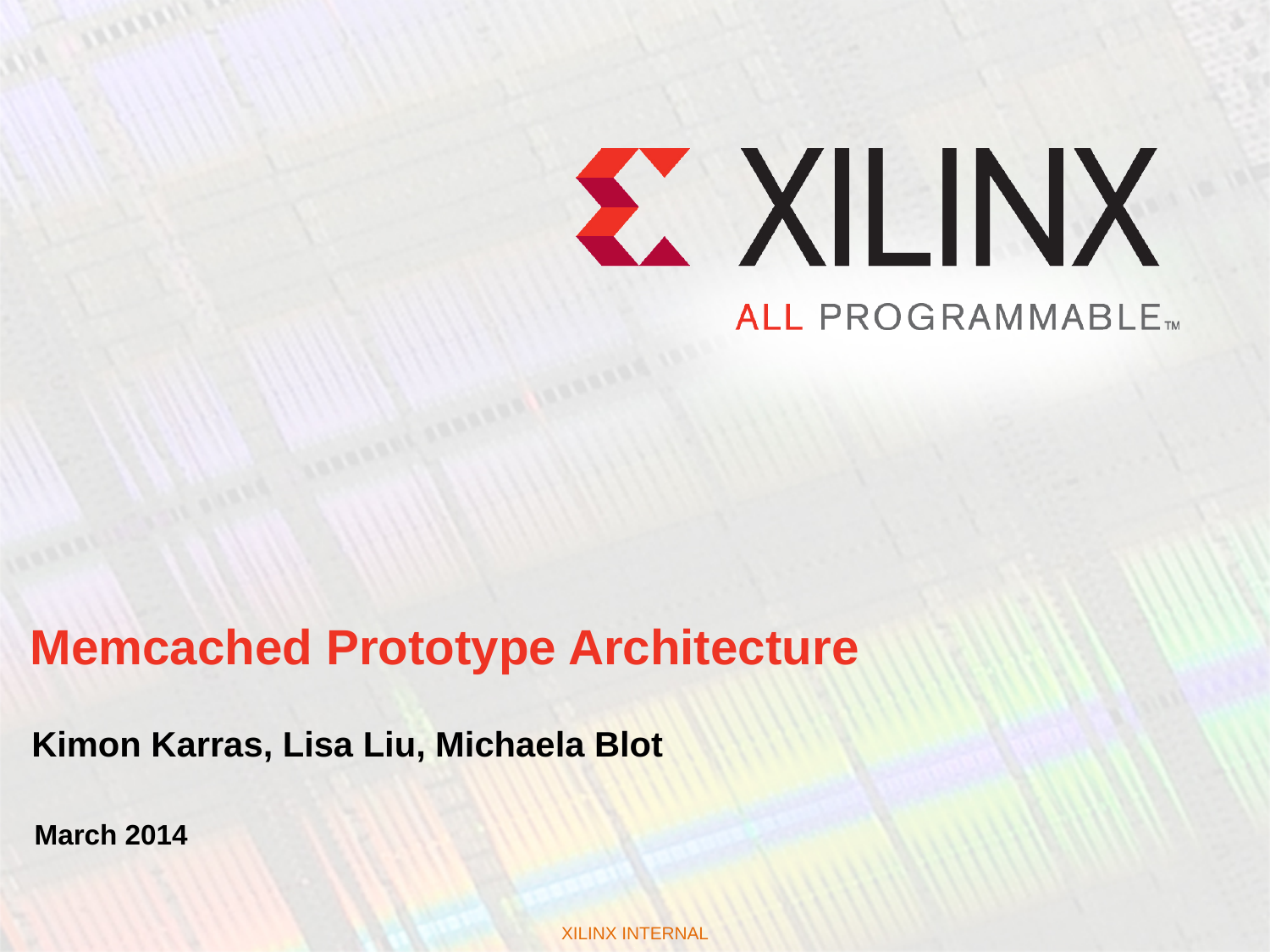

# Memcached Prototype Architecture
Kimon Karras, Lisa Liu, Michaela Blot
March 2014